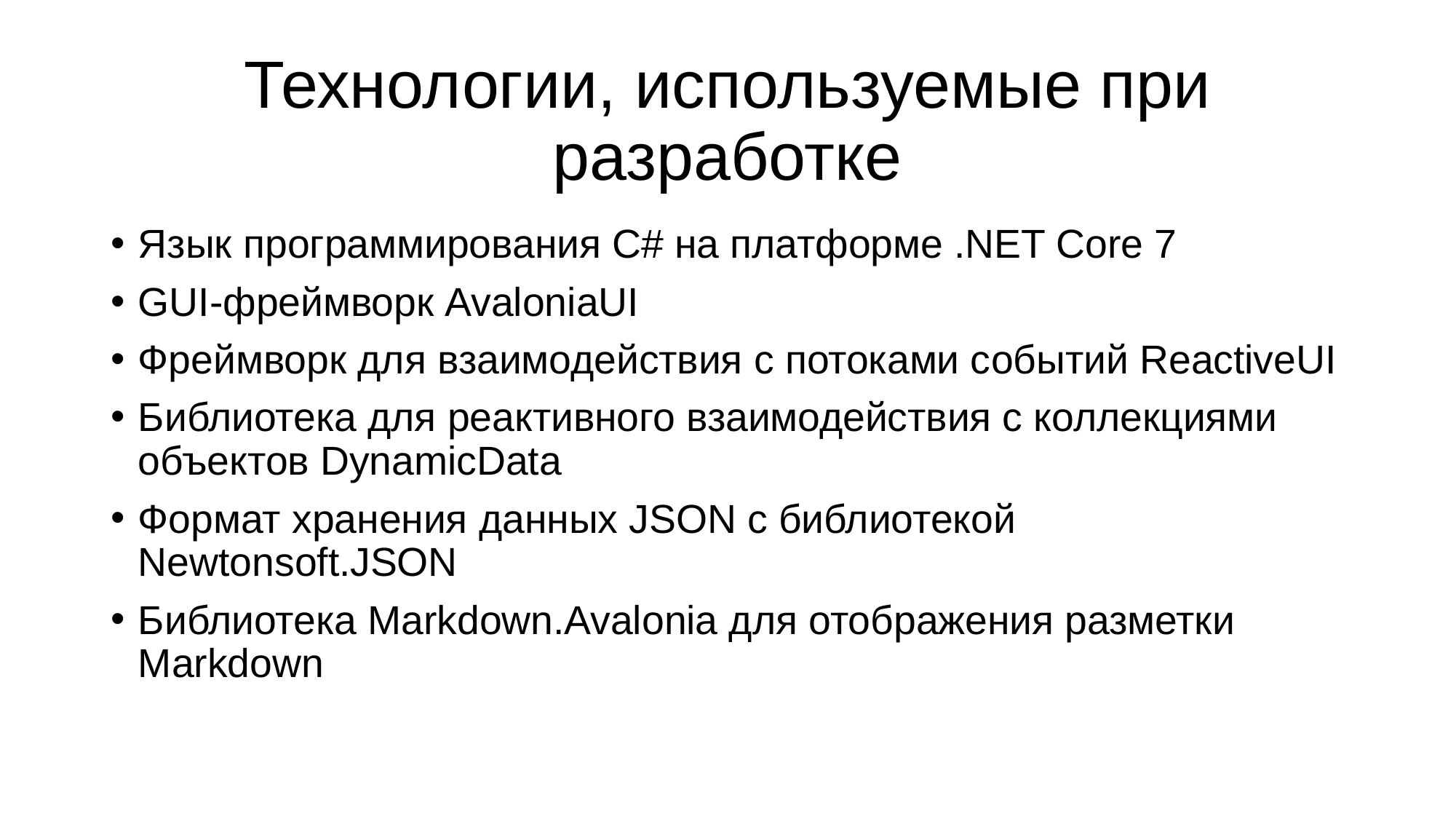

# Технологии, используемые при разработке
Язык программирования C# на платформе .NET Core 7
GUI-фреймворк AvaloniaUI
Фреймворк для взаимодействия с потоками событий ReactiveUI
Библиотека для реактивного взаимодействия с коллекциями объектов DynamicData
Формат хранения данных JSON с библиотекой Newtonsoft.JSON
Библиотека Markdown.Avalonia для отображения разметки Markdown